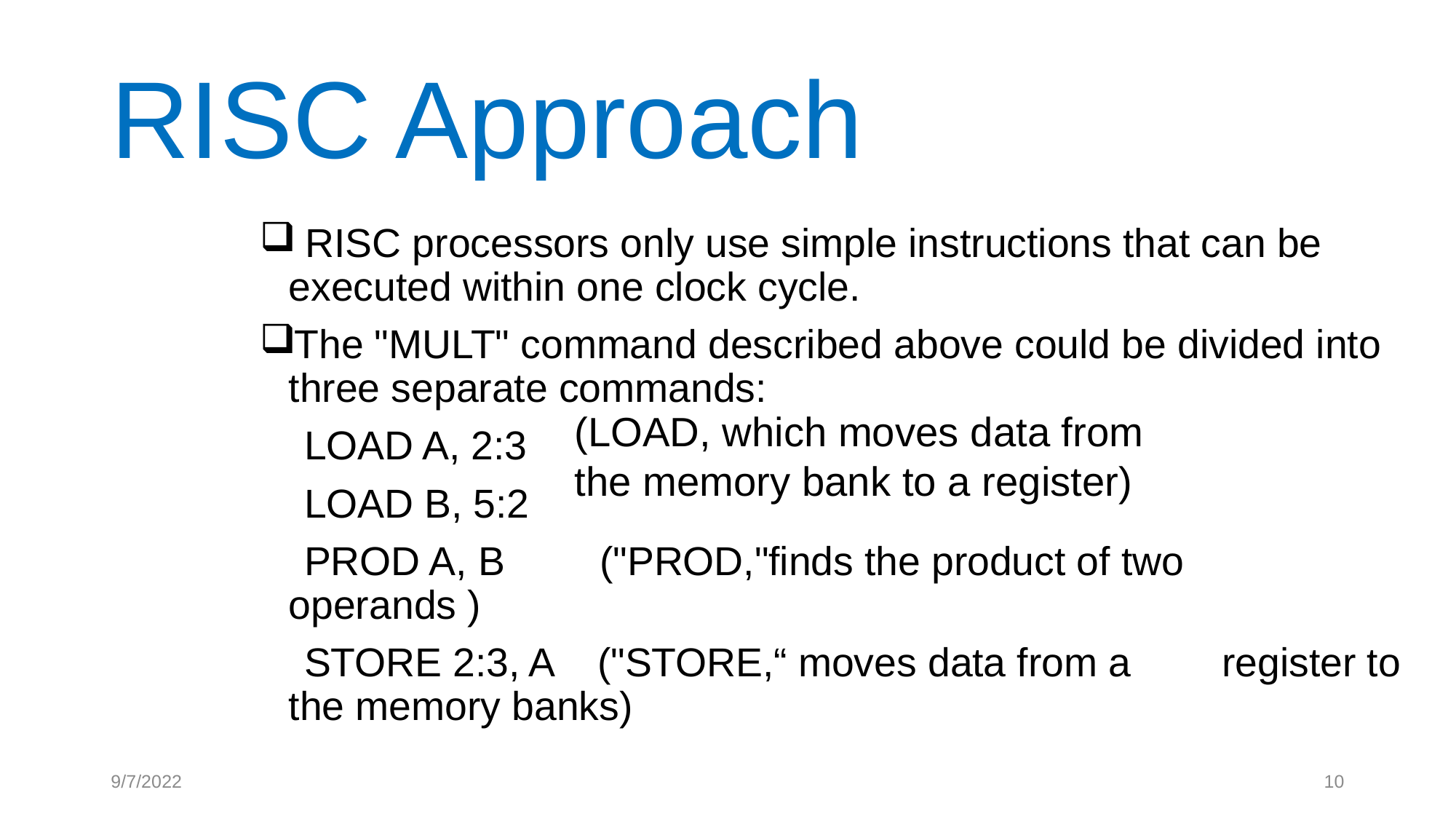

# RISC Approach

 RISC processors only use simple instructions that can be executed within one clock cycle.
The "MULT" command described above could be divided into three separate commands:
    LOAD A, 2:3
    LOAD B, 5:2
    PROD A, B       	("PROD,"finds the product of two 			operands )
    STORE 2:3, A    ("STORE,“ moves data from a 				register to the memory banks)

(LOAD, which moves data from the memory bank to a register)
9/7/2022

10